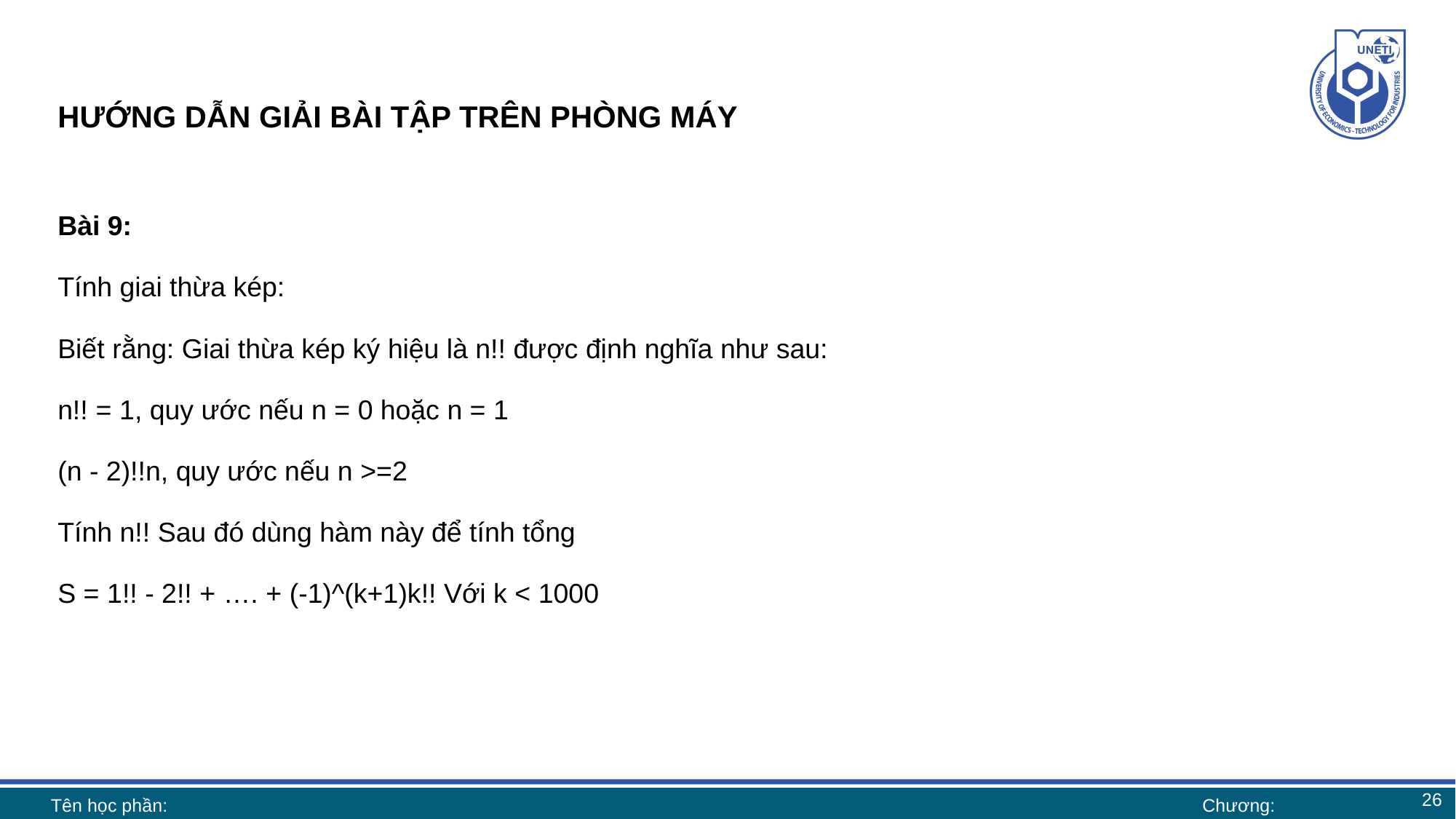

# HƯỚNG DẪN GIẢI BÀI TẬP TRÊN PHÒNG MÁY
Bài 9:
Tính giai thừa kép:
Biết rằng: Giai thừa kép ký hiệu là n!! được định nghĩa như sau:
n!! = 1, quy ước nếu n = 0 hoặc n = 1
(n - 2)!!n, quy ước nếu n >=2
Tính n!! Sau đó dùng hàm này để tính tổng
S = 1!! - 2!! + …. + (-1)^(k+1)k!! Với k < 1000
26
Tên học phần:
Chương: